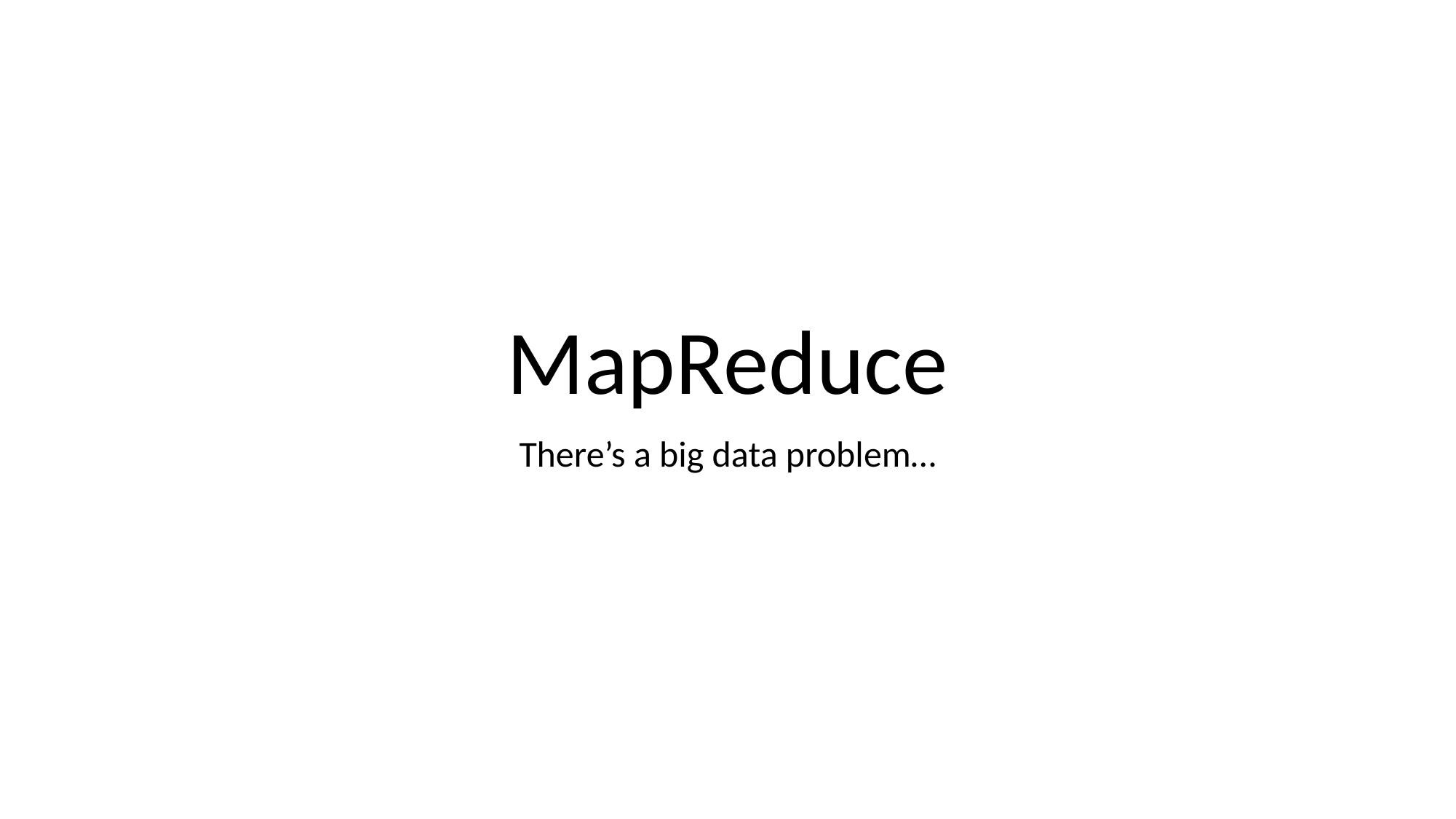

# MapReduce
There’s a big data problem…